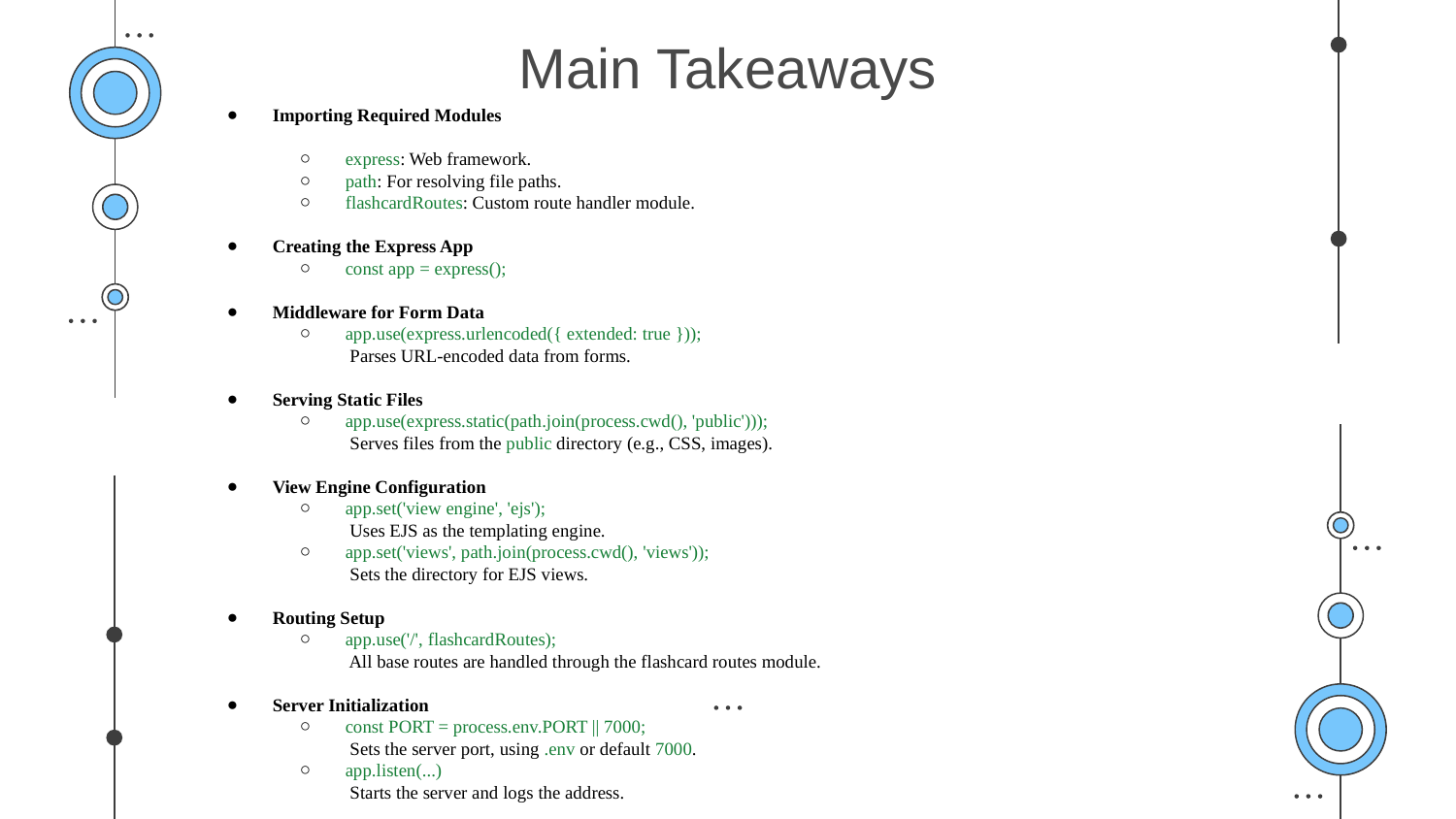

# Main Takeaways
Importing Required Modules
express: Web framework.
path: For resolving file paths.
flashcardRoutes: Custom route handler module.
Creating the Express App
const app = express();
Middleware for Form Data
app.use(express.urlencoded({ extended: true }));
 Parses URL-encoded data from forms.
Serving Static Files
app.use(express.static(path.join(process.cwd(), 'public')));
 Serves files from the public directory (e.g., CSS, images).
View Engine Configuration
app.set('view engine', 'ejs');
 Uses EJS as the templating engine.
app.set('views', path.join(process.cwd(), 'views'));
 Sets the directory for EJS views.
Routing Setup
app.use('/', flashcardRoutes);
 All base routes are handled through the flashcard routes module.
Server Initialization
const PORT = process.env.PORT || 7000;
 Sets the server port, using .env or default 7000.
app.listen(...)
 Starts the server and logs the address.